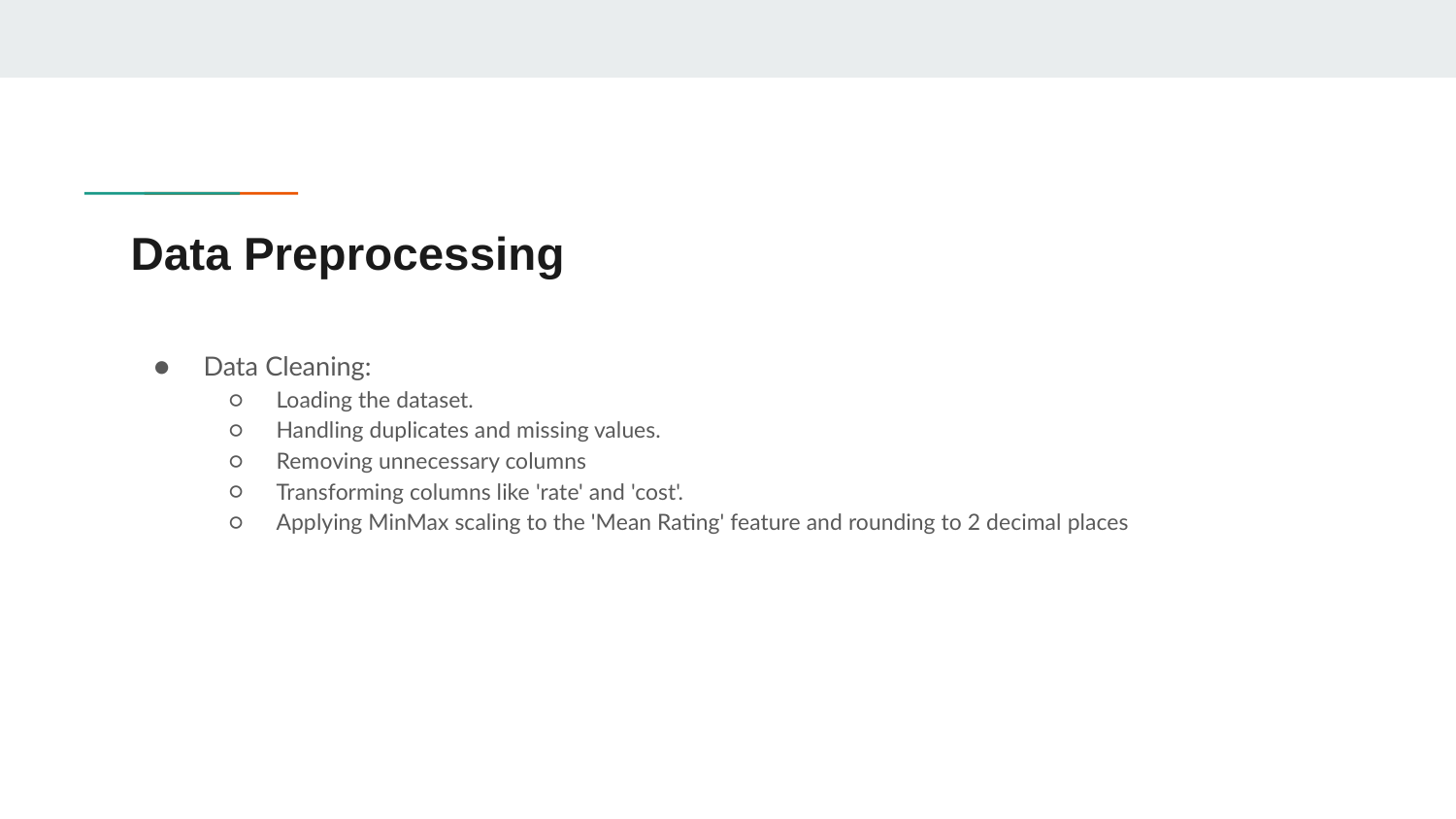

# Data Preprocessing
Data Cleaning:
Loading the dataset.
Handling duplicates and missing values.
Removing unnecessary columns
Transforming columns like 'rate' and 'cost'.
Applying MinMax scaling to the 'Mean Rating' feature and rounding to 2 decimal places